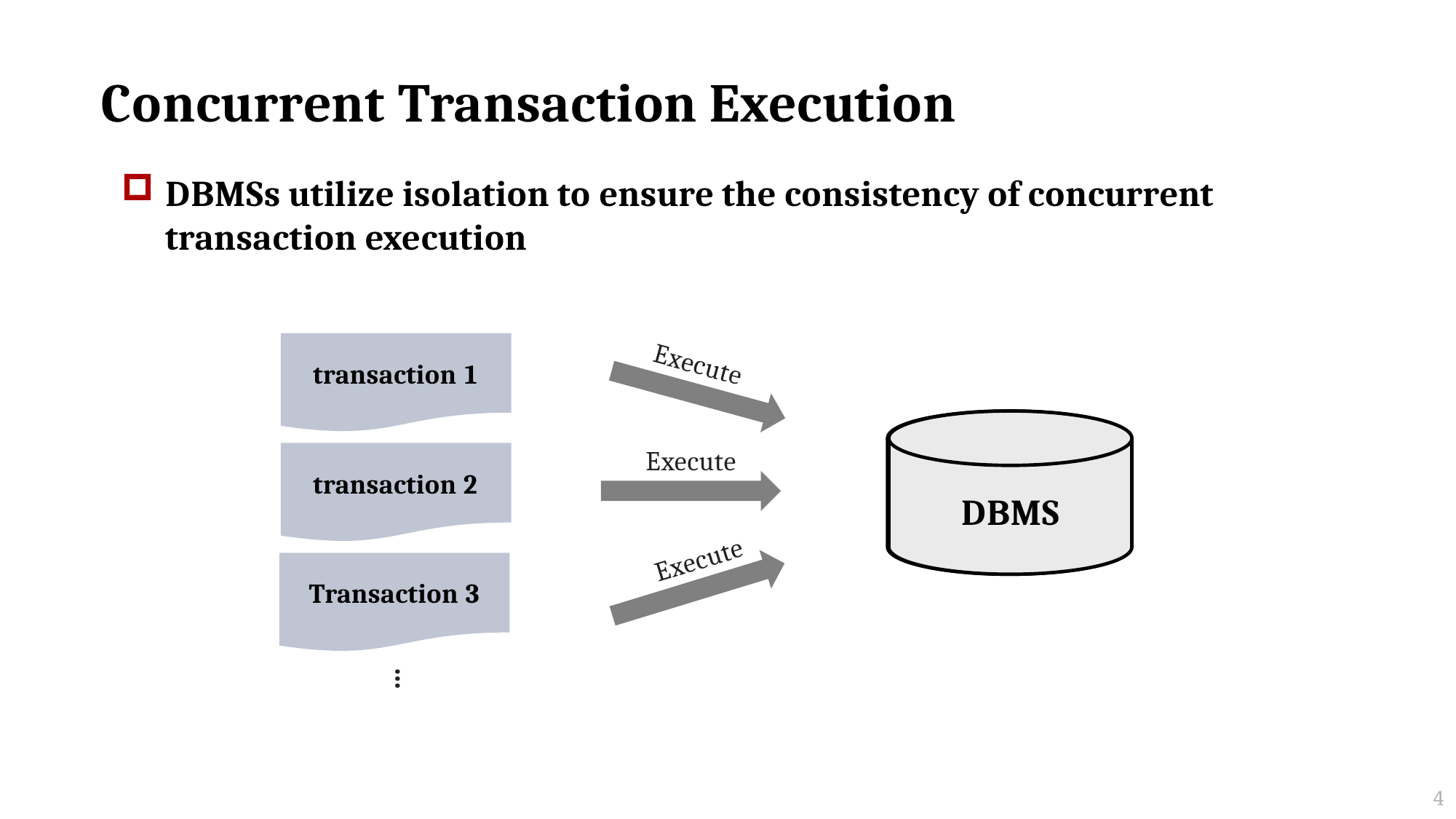

# Concurrent Transaction Execution
DBMSs utilize isolation to ensure the consistency of concurrent transaction execution
transaction 1
Execute

DBMS
DBMS
Execute
transaction 2

Execute
Transaction 3

…
4